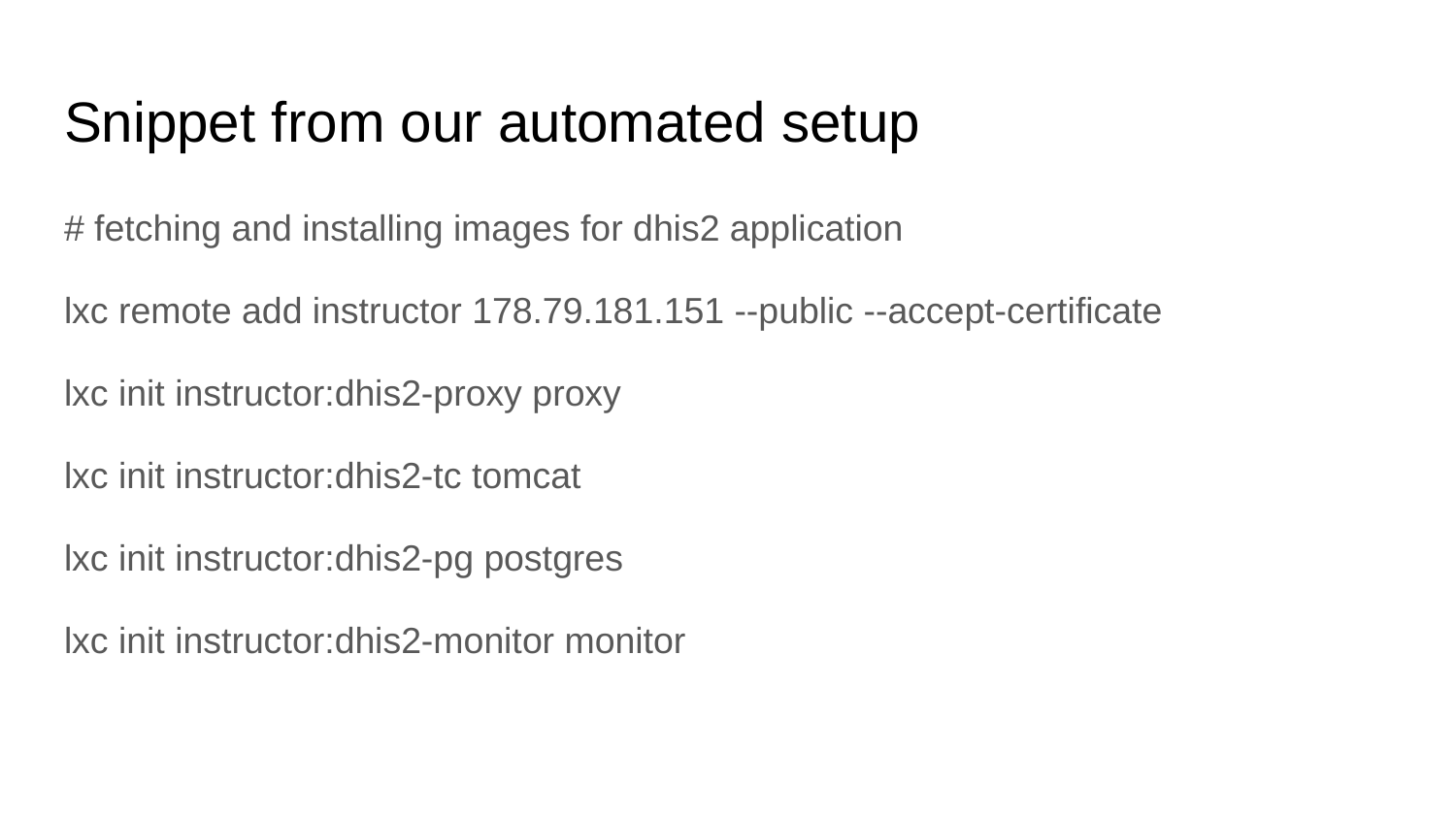

# Snippet from our automated setup
# fetching and installing images for dhis2 application
lxc remote add instructor 178.79.181.151 --public --accept-certificate
lxc init instructor:dhis2-proxy proxy
lxc init instructor:dhis2-tc tomcat
lxc init instructor:dhis2-pg postgres
lxc init instructor:dhis2-monitor monitor